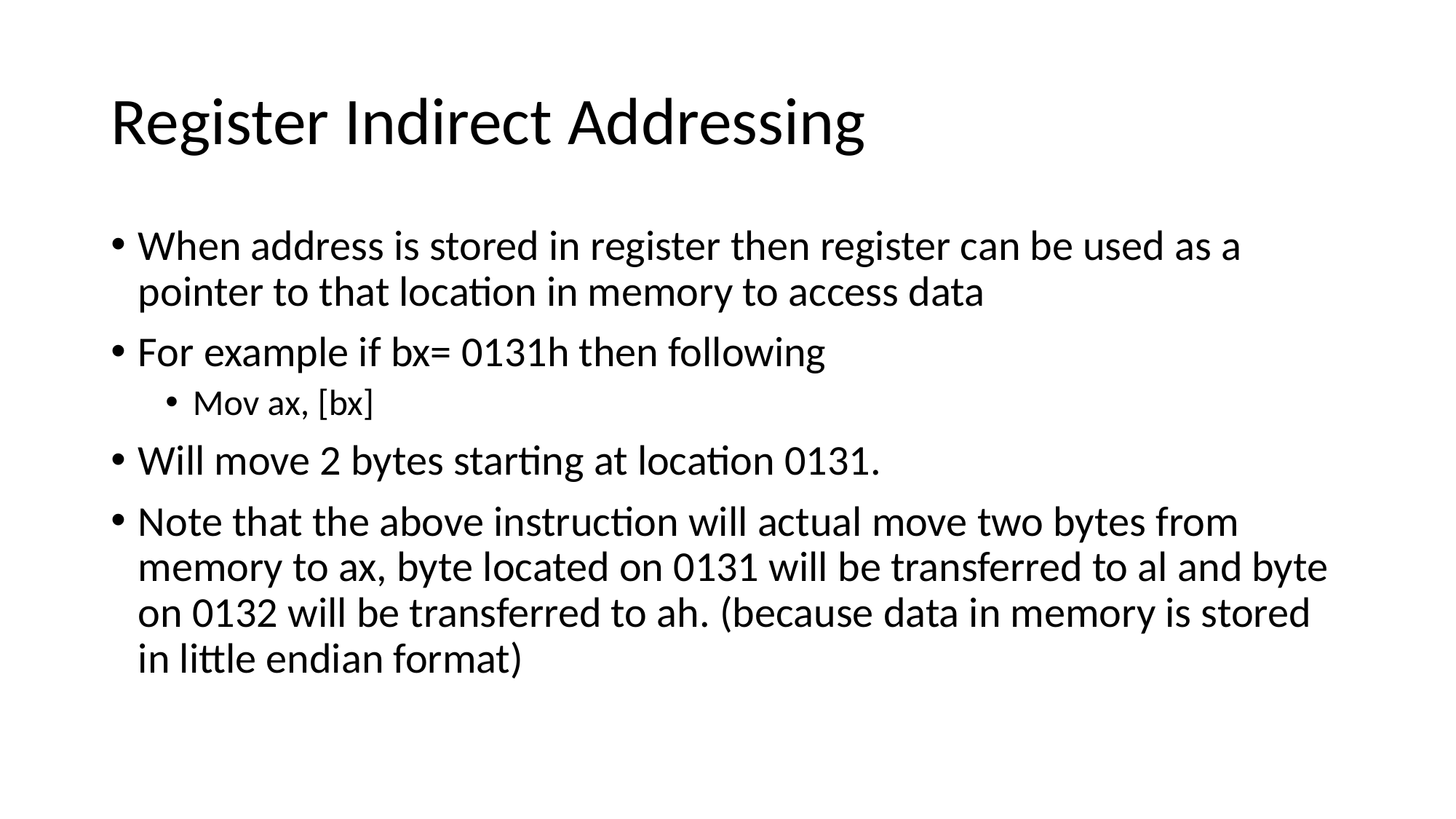

# Register Indirect Addressing
When address is stored in register then register can be used as a pointer to that location in memory to access data
For example if bx= 0131h then following
Mov ax, [bx]
Will move 2 bytes starting at location 0131.
Note that the above instruction will actual move two bytes from memory to ax, byte located on 0131 will be transferred to al and byte on 0132 will be transferred to ah. (because data in memory is stored in little endian format)